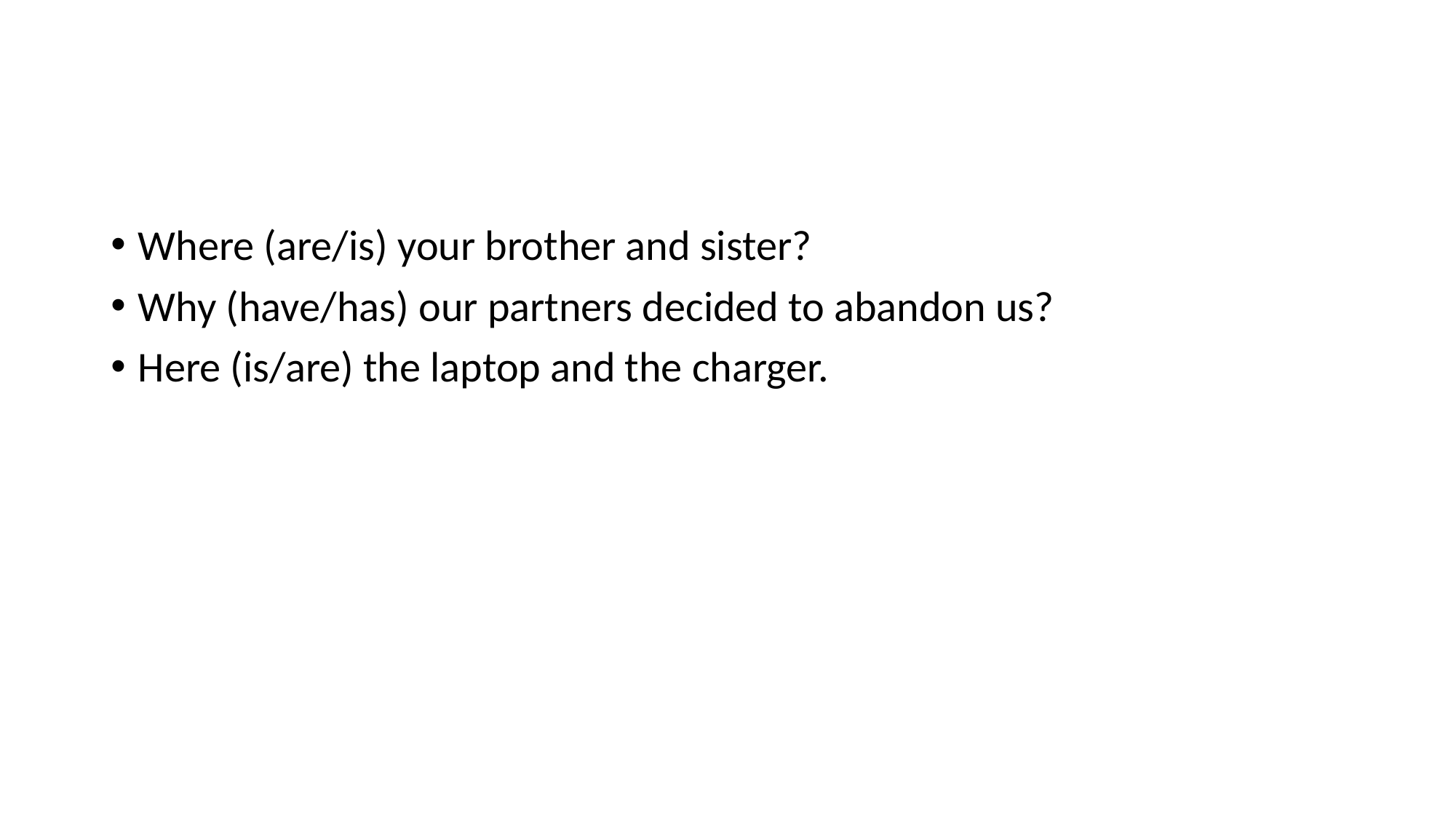

#
Where (are/is) your brother and sister?
Why (have/has) our partners decided to abandon us?
Here (is/are) the laptop and the charger.